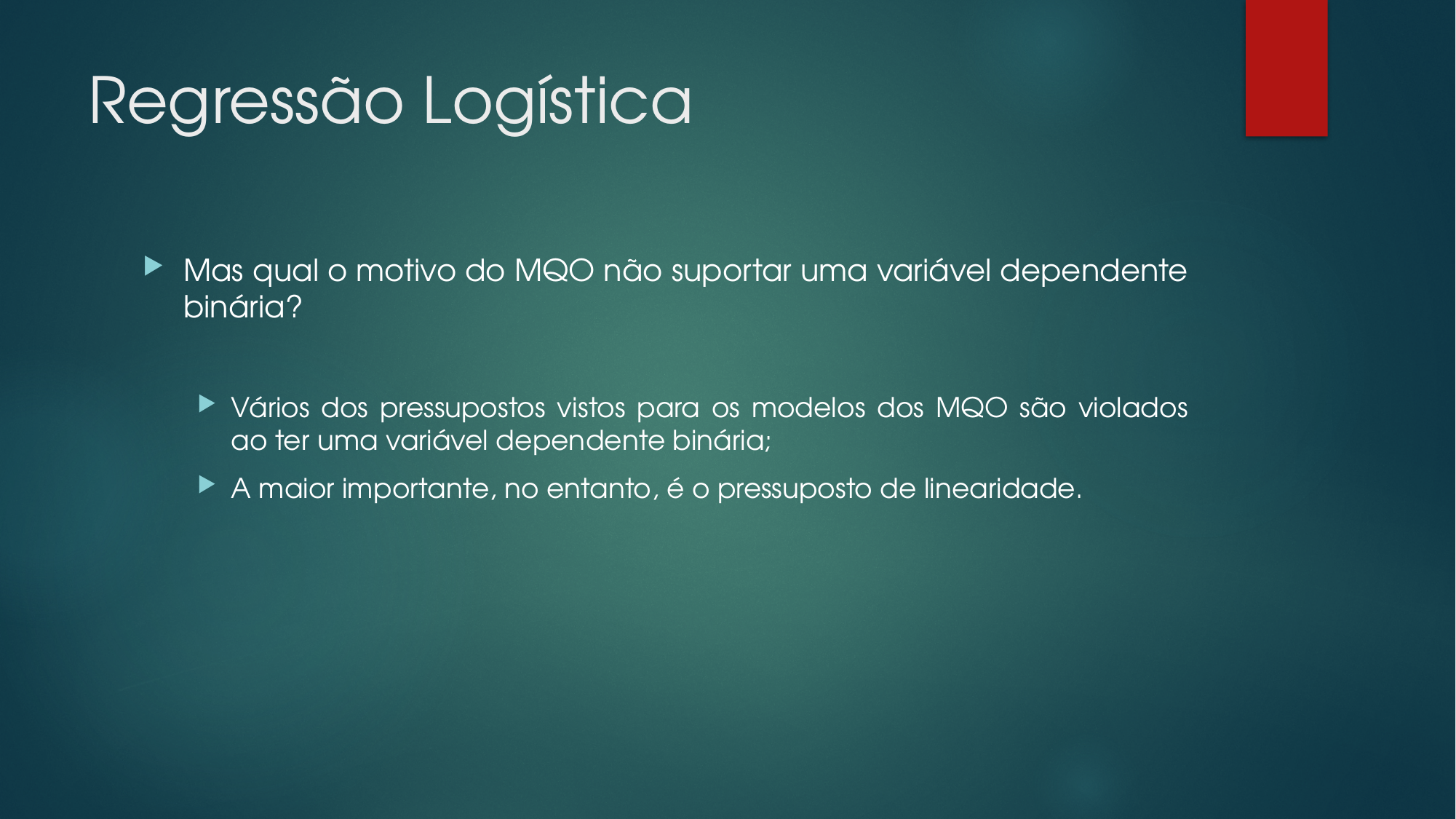

# Regressão Logística
Mas qual o motivo do MQO não suportar uma variável dependente binária?

Vários dos pressupostos vistos para os modelos dos MQO são violados ao ter uma variável dependente binária;
A maior importante, no entanto, é o pressuposto de linearidade.